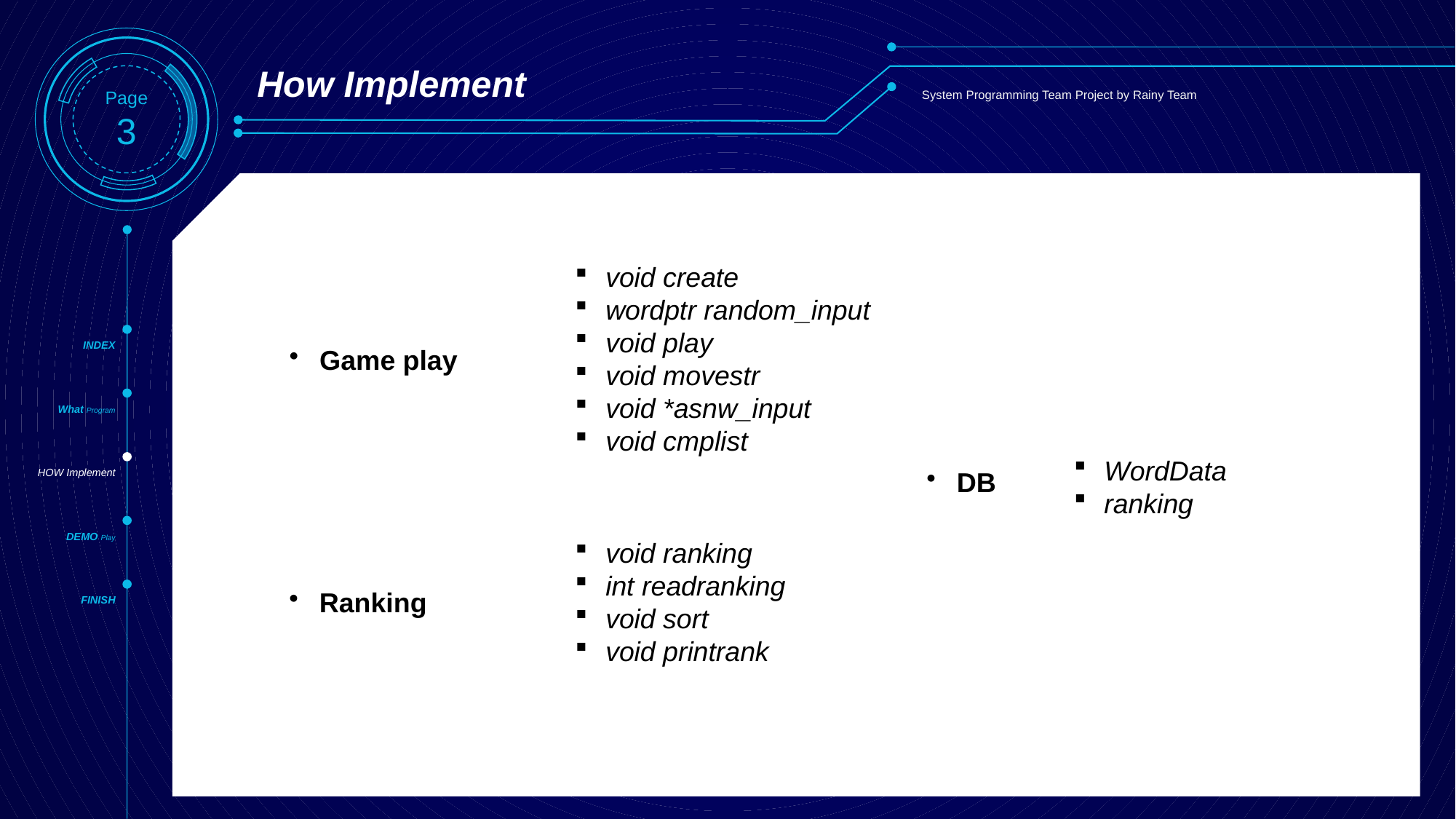

Page3
How Implement

System Programming Team Project by Rainy Team

void create
wordptr random_input
void play
void movestr
void *asnw_input
void cmplist
INDEX
What Program
HOW Implement
DEMO Play
FINISH

Game play

WordData
ranking

DB

void ranking
int readranking
void sort
void printrank

Ranking